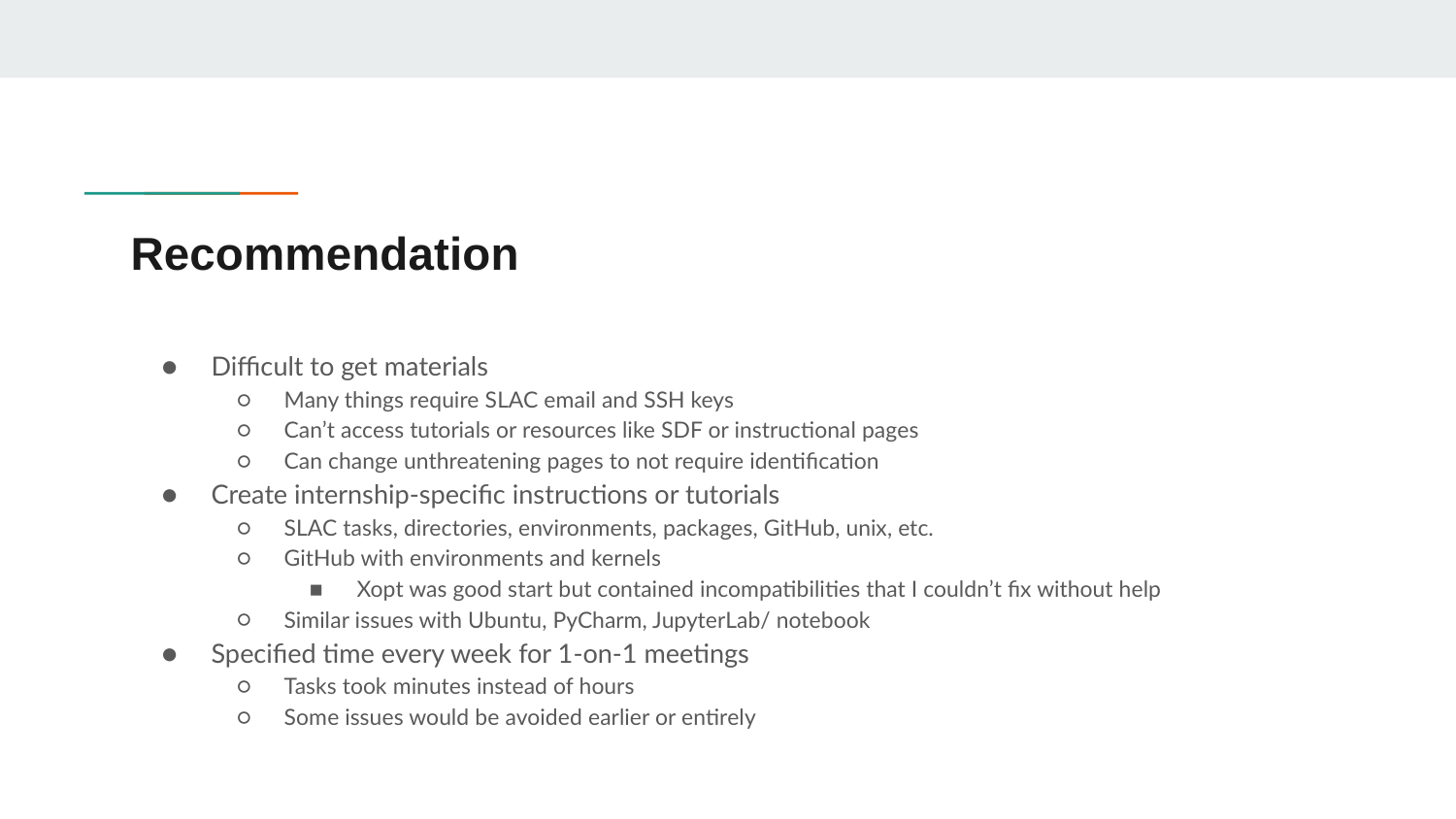

# Recommendation
Difficult to get materials
Many things require SLAC email and SSH keys
Can’t access tutorials or resources like SDF or instructional pages
Can change unthreatening pages to not require identification
Create internship-specific instructions or tutorials
SLAC tasks, directories, environments, packages, GitHub, unix, etc.
GitHub with environments and kernels
Xopt was good start but contained incompatibilities that I couldn’t fix without help
Similar issues with Ubuntu, PyCharm, JupyterLab/ notebook
Specified time every week for 1-on-1 meetings
Tasks took minutes instead of hours
Some issues would be avoided earlier or entirely